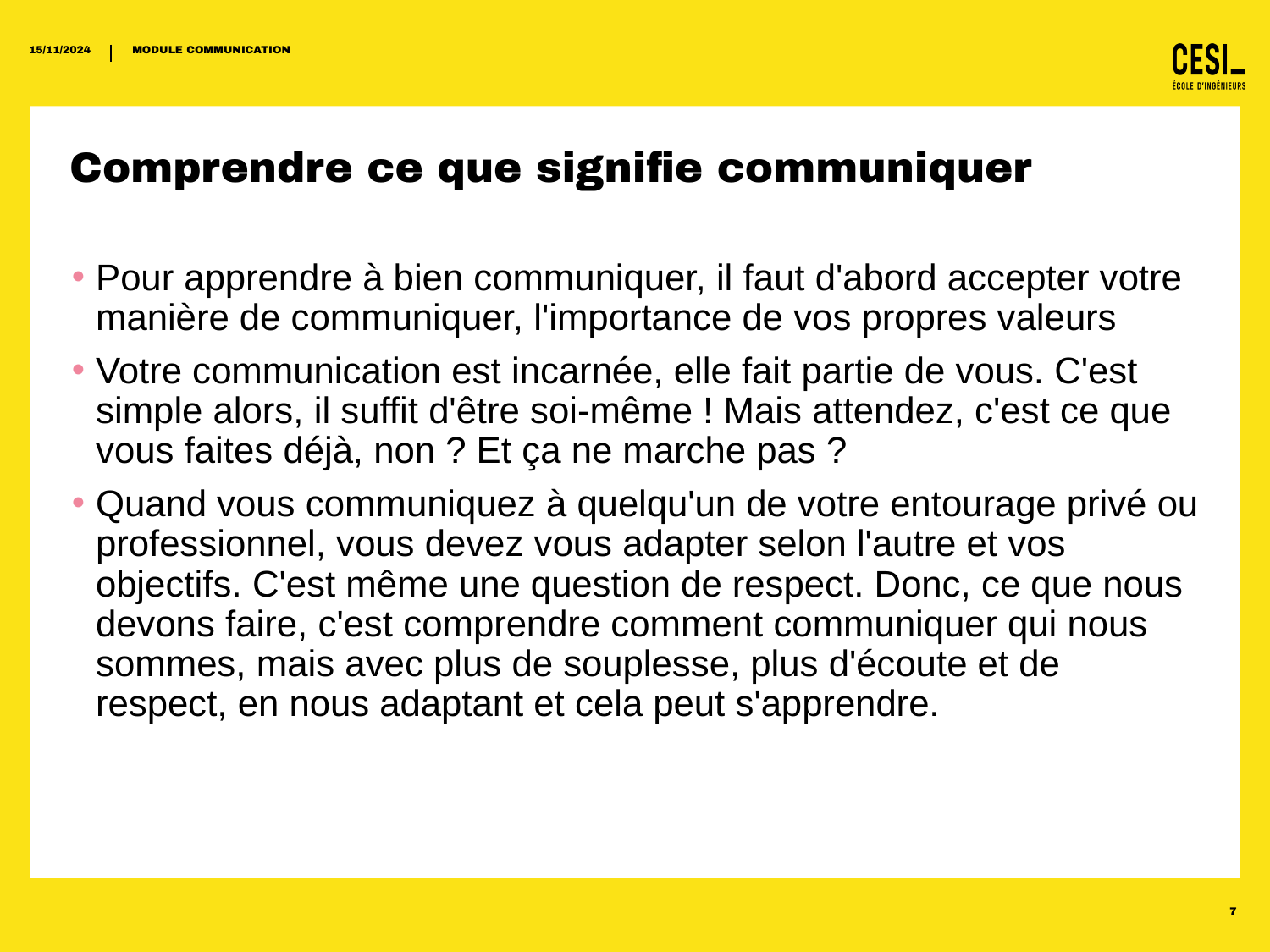

15/11/2024
MODULE COMMUNICATION
# Comprendre ce que signifie communiquer
Pour apprendre à bien communiquer, il faut d'abord accepter votre manière de communiquer, l'importance de vos propres valeurs
Votre communication est incarnée, elle fait partie de vous. C'est simple alors, il suffit d'être soi-même ! Mais attendez, c'est ce que vous faites déjà, non ? Et ça ne marche pas ?
Quand vous communiquez à quelqu'un de votre entourage privé ou professionnel, vous devez vous adapter selon l'autre et vos objectifs. C'est même une question de respect. Donc, ce que nous devons faire, c'est comprendre comment communiquer qui nous sommes, mais avec plus de souplesse, plus d'écoute et de respect, en nous adaptant et cela peut s'apprendre.

7